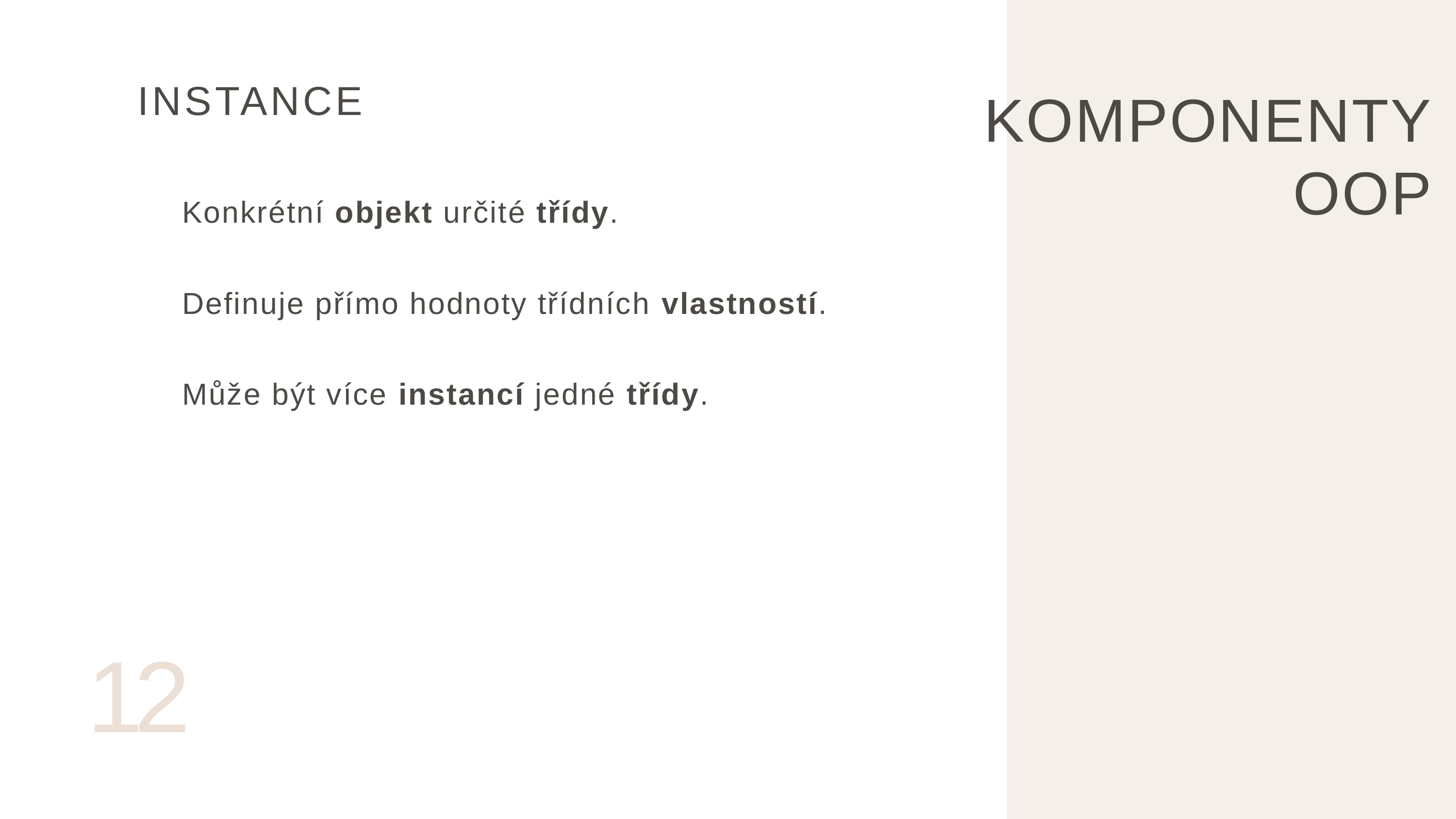

KOMPONENTY
OOP
INSTANCE
Konkrétní objekt určité třídy.

Definuje přímo hodnoty třídních vlastností.

Může být více instancí jedné třídy.
12